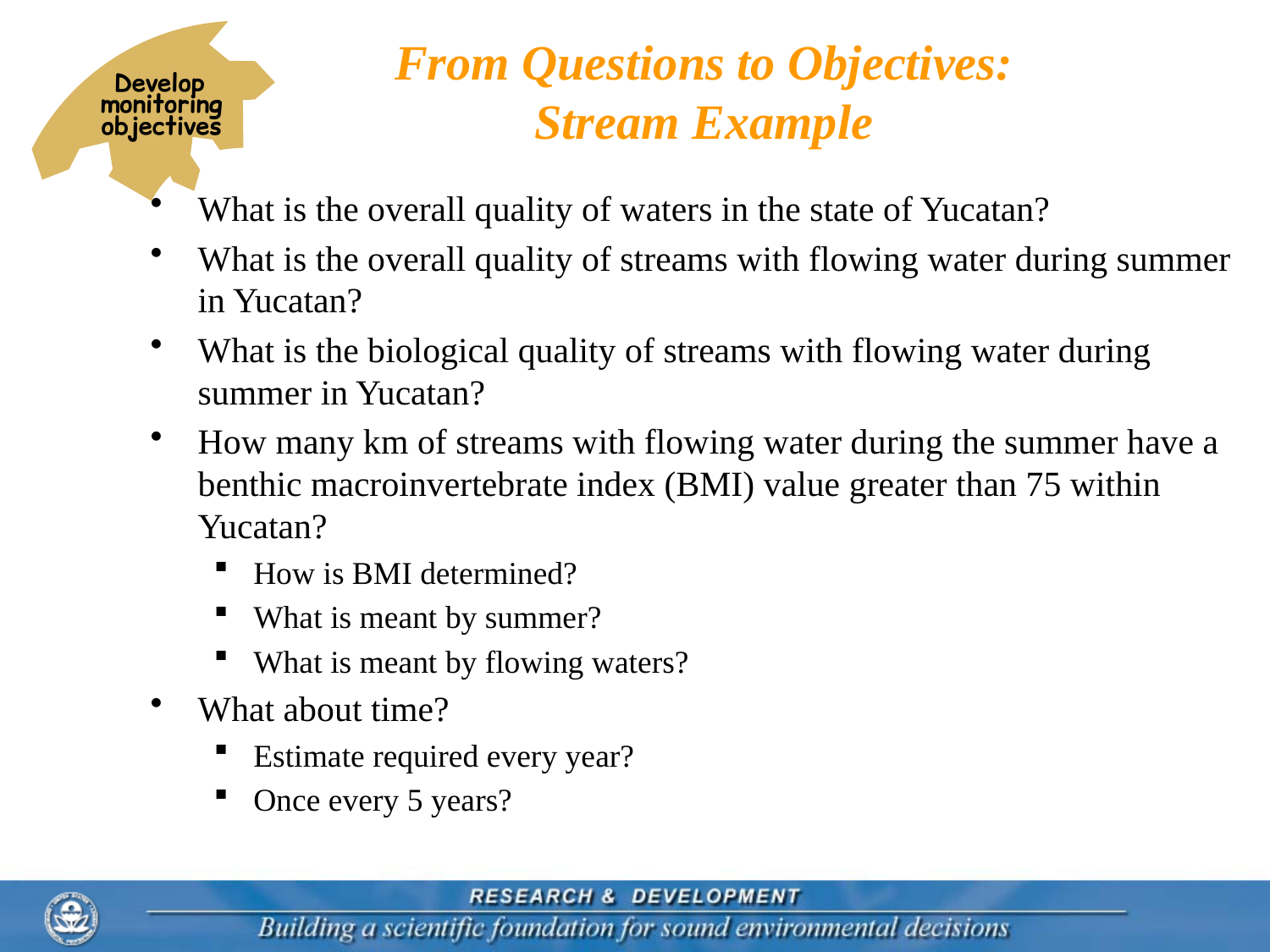

Develop
monitoring
objectives
# From Questions to Objectives: Stream Example
What is the overall quality of waters in the state of Yucatan?
What is the overall quality of streams with flowing water during summer in Yucatan?
What is the biological quality of streams with flowing water during summer in Yucatan?
How many km of streams with flowing water during the summer have a benthic macroinvertebrate index (BMI) value greater than 75 within Yucatan?
How is BMI determined?
What is meant by summer?
What is meant by flowing waters?
What about time?
Estimate required every year?
Once every 5 years?